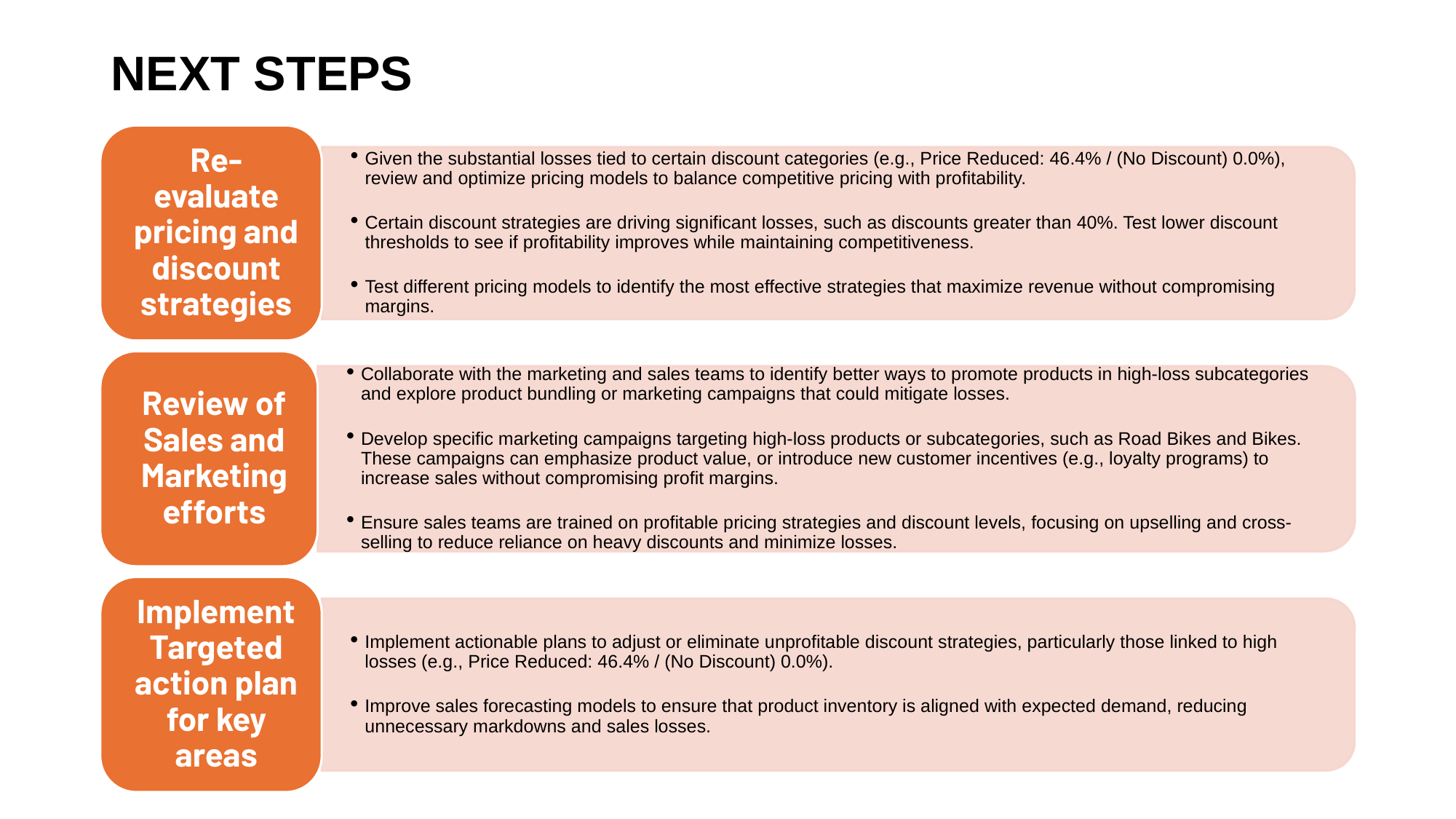

# NEXT STEPS
Given the substantial losses tied to certain discount categories (e.g., Price Reduced: 46.4% / (No Discount) 0.0%), review and optimize pricing models to balance competitive pricing with profitability.

Certain discount strategies are driving significant losses, such as discounts greater than 40%. Test lower discount thresholds to see if profitability improves while maintaining competitiveness.

Test different pricing models to identify the most effective strategies that maximize revenue without compromising margins.
Re-evaluate pricing and discount strategies
Collaborate with the marketing and sales teams to identify better ways to promote products in high-loss subcategories and explore product bundling or marketing campaigns that could mitigate losses.

Develop specific marketing campaigns targeting high-loss products or subcategories, such as Road Bikes and Bikes. These campaigns can emphasize product value, or introduce new customer incentives (e.g., loyalty programs) to increase sales without compromising profit margins.

Ensure sales teams are trained on profitable pricing strategies and discount levels, focusing on upselling and cross-selling to reduce reliance on heavy discounts and minimize losses.
Review of Sales and Marketing efforts
Implement actionable plans to adjust or eliminate unprofitable discount strategies, particularly those linked to high losses (e.g., Price Reduced: 46.4% / (No Discount) 0.0%).

Improve sales forecasting models to ensure that product inventory is aligned with expected demand, reducing unnecessary markdowns and sales losses.
Implement Targeted action plan for key areas